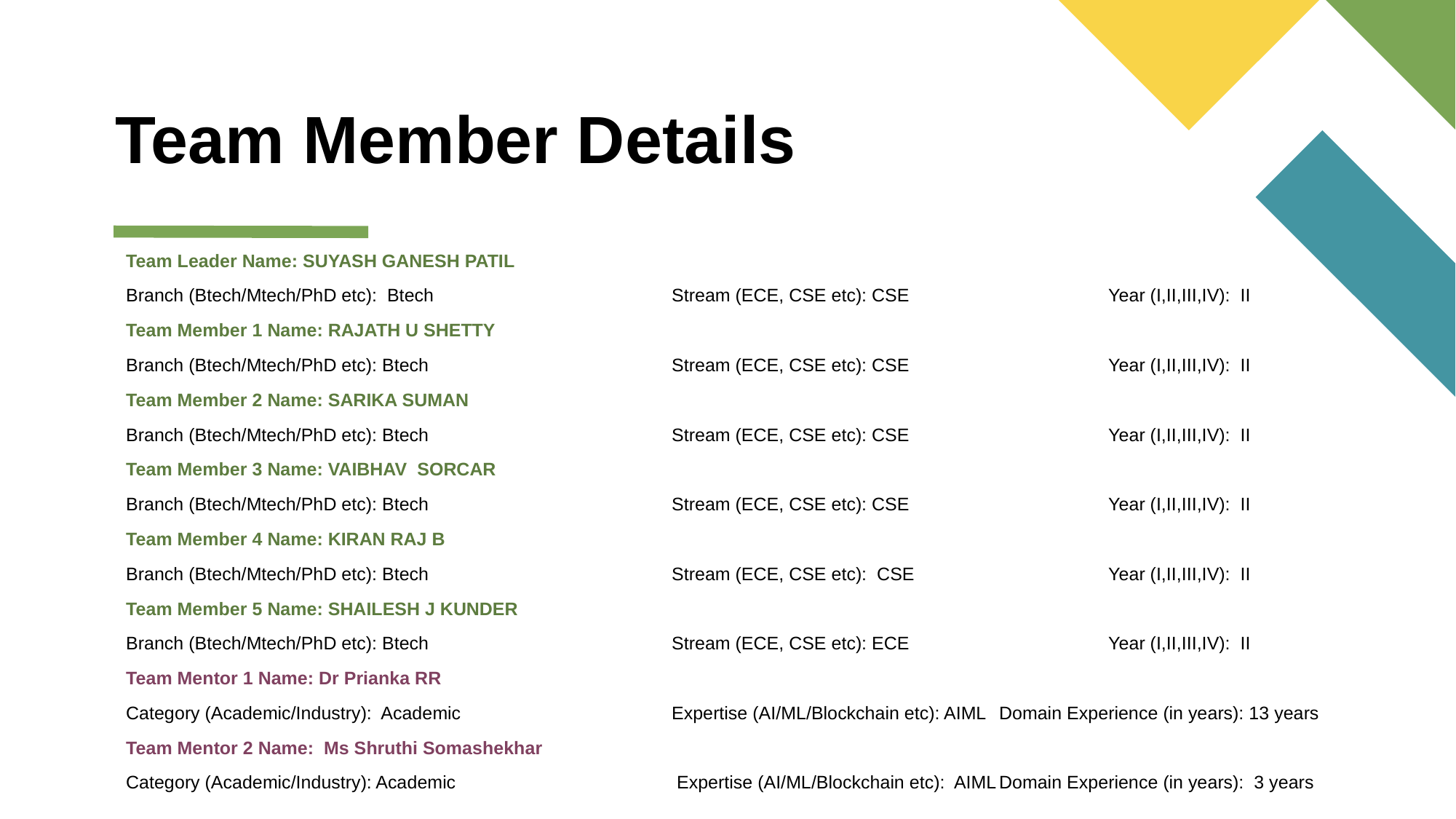

# Team Member Details
Team Leader Name: SUYASH GANESH PATIL
Branch (Btech/Mtech/PhD etc):  Btech			Stream (ECE, CSE etc): CSE		Year (I,II,III,IV):  II
Team Member 1 Name: RAJATH U SHETTY
Branch (Btech/Mtech/PhD etc): Btech 			Stream (ECE, CSE etc): CSE		Year (I,II,III,IV):  II
Team Member 2 Name: SARIKA SUMAN
Branch (Btech/Mtech/PhD etc): Btech 			Stream (ECE, CSE etc): CSE		Year (I,II,III,IV):  II
Team Member 3 Name: VAIBHAV  SORCAR
Branch (Btech/Mtech/PhD etc): Btech 			Stream (ECE, CSE etc): CSE		Year (I,II,III,IV):  II
Team Member 4 Name: KIRAN RAJ B
Branch (Btech/Mtech/PhD etc): Btech 			Stream (ECE, CSE etc):  CSE		Year (I,II,III,IV):  II
Team Member 5 Name: SHAILESH J KUNDER
Branch (Btech/Mtech/PhD etc): Btech 			Stream (ECE, CSE etc): ECE		Year (I,II,III,IV):  II
Team Mentor 1 Name: Dr Prianka RR
Category (Academic/Industry):  Academic		Expertise (AI/ML/Blockchain etc): AIML	Domain Experience (in years): 13 years
Team Mentor 2 Name:  Ms Shruthi Somashekhar
Category (Academic/Industry): Academic		 Expertise (AI/ML/Blockchain etc):  AIML	Domain Experience (in years):  3 years